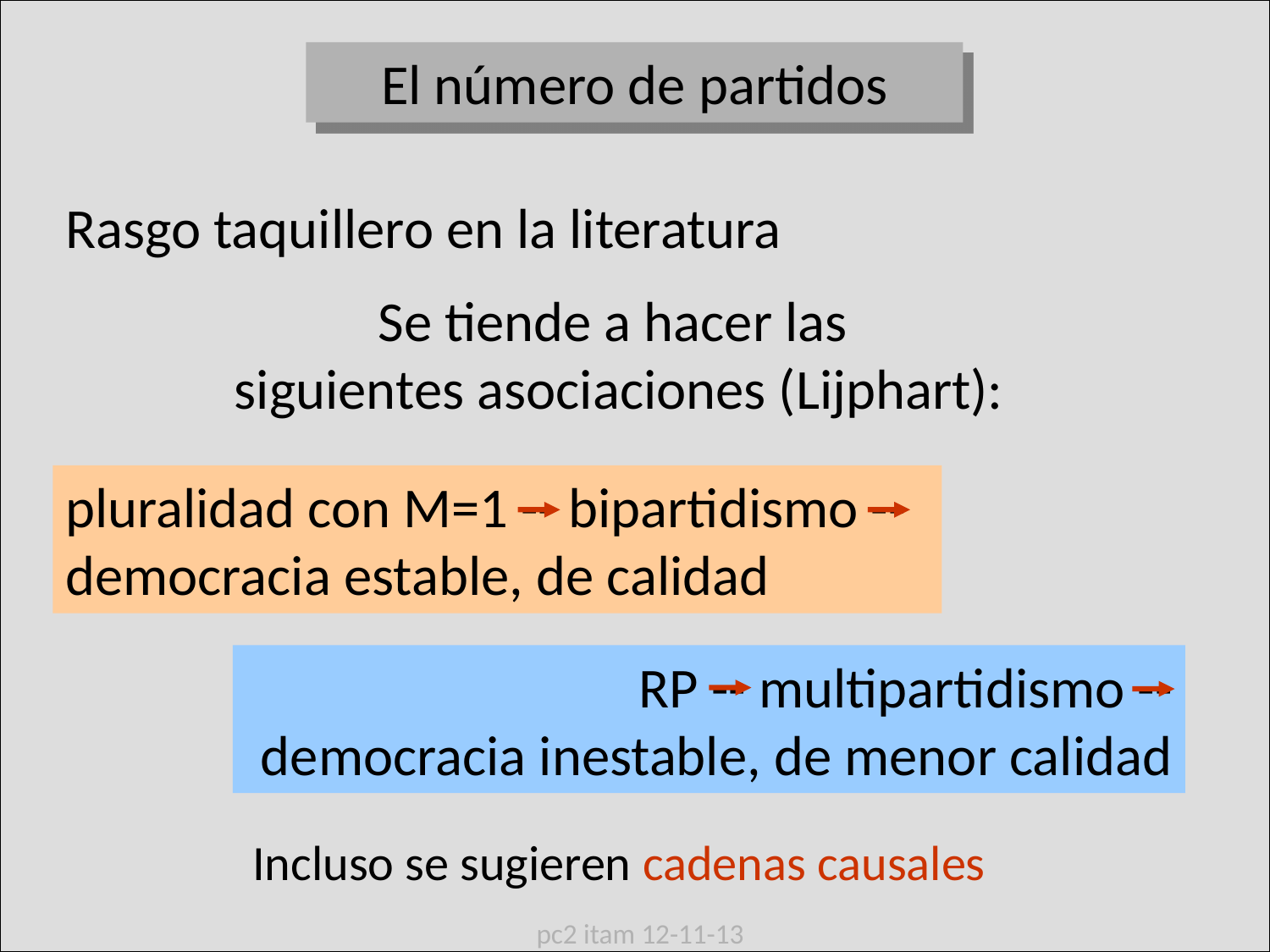

El número de partidos
Rasgo taquillero en la literatura
Se tiende a hacer las
siguientes asociaciones (Lijphart):
pluralidad con M=1 -- bipartidismo --
democracia estable, de calidad

RP -- multipartidismo --
democracia inestable, de menor calidad

Incluso se sugieren cadenas causales